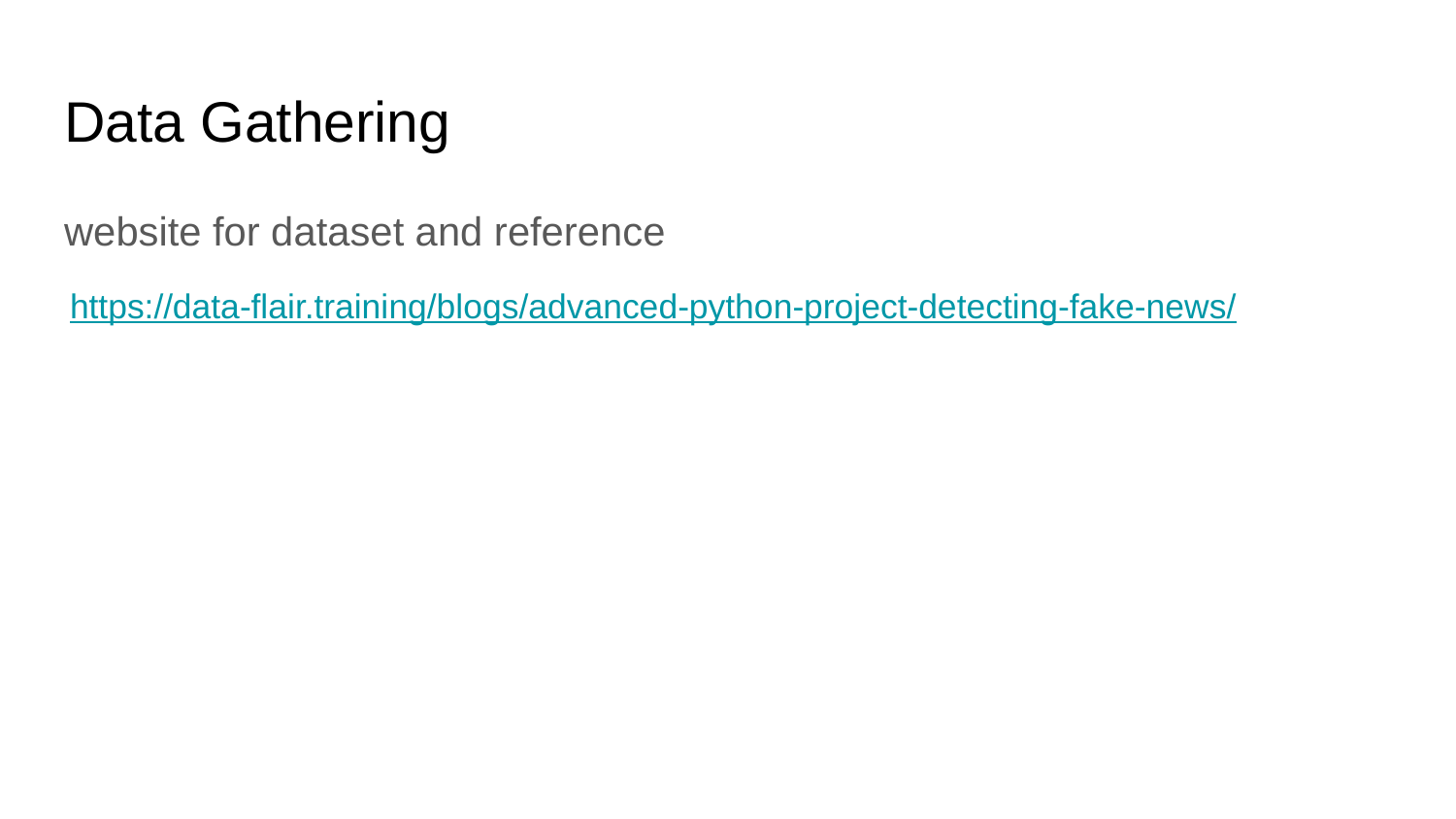

# Data Gathering
website for dataset and reference
 https://data-flair.training/blogs/advanced-python-project-detecting-fake-news/